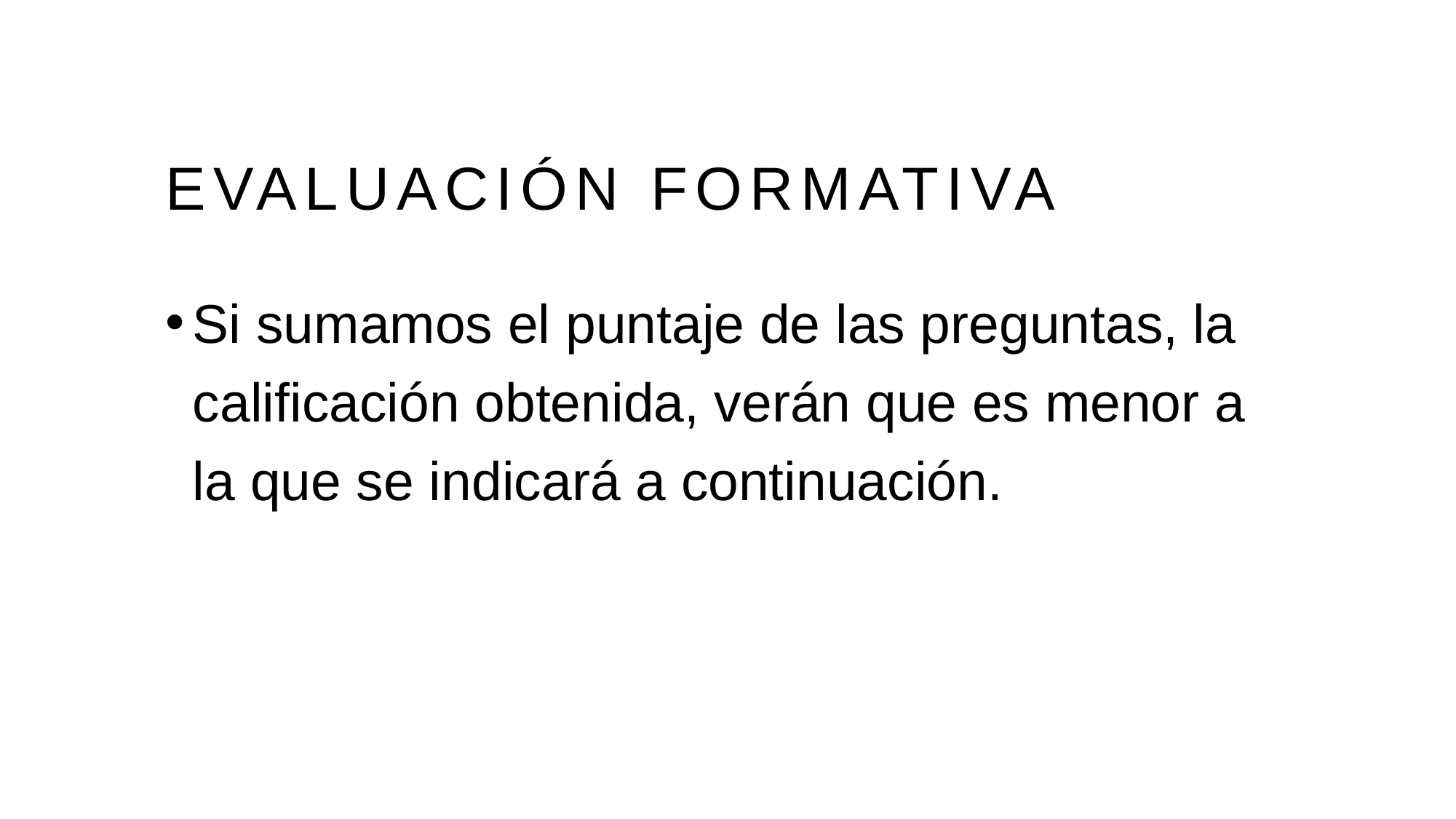

# Evaluación formativa
Si sumamos el puntaje de las preguntas, la calificación obtenida, verán que es menor a la que se indicará a continuación.